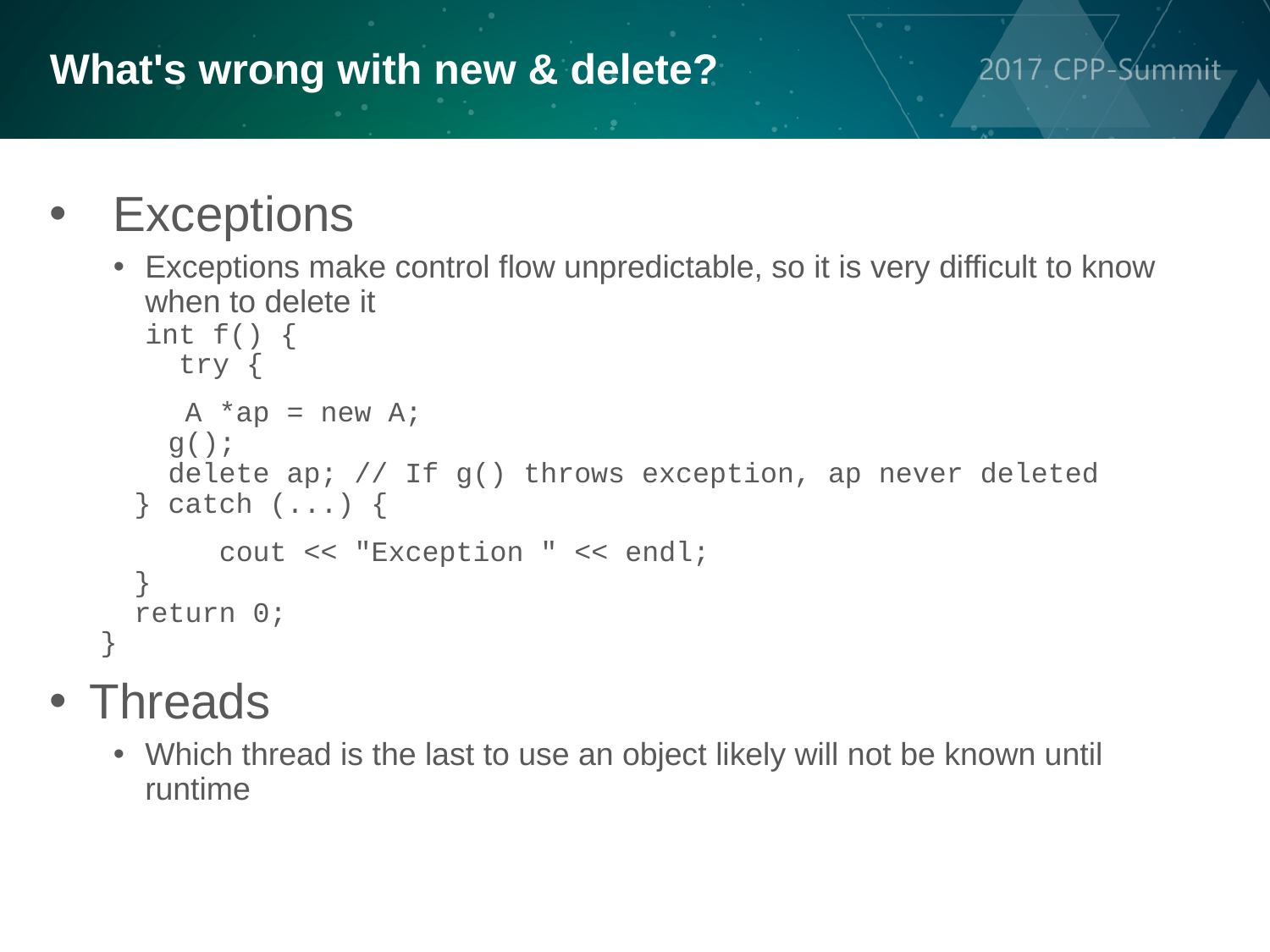

What's wrong with new & delete?
Exceptions
Exceptions make control flow unpredictable, so it is very difficult to know when to delete it
int f() {
  try {
        A *ap = new A;
       g();
       delete ap; // If g() throws exception, ap never deleted
     } catch (...) {
          cout << "Exception " << endl;
     }
     return 0;
   }
Threads
Which thread is the last to use an object likely will not be known until runtime